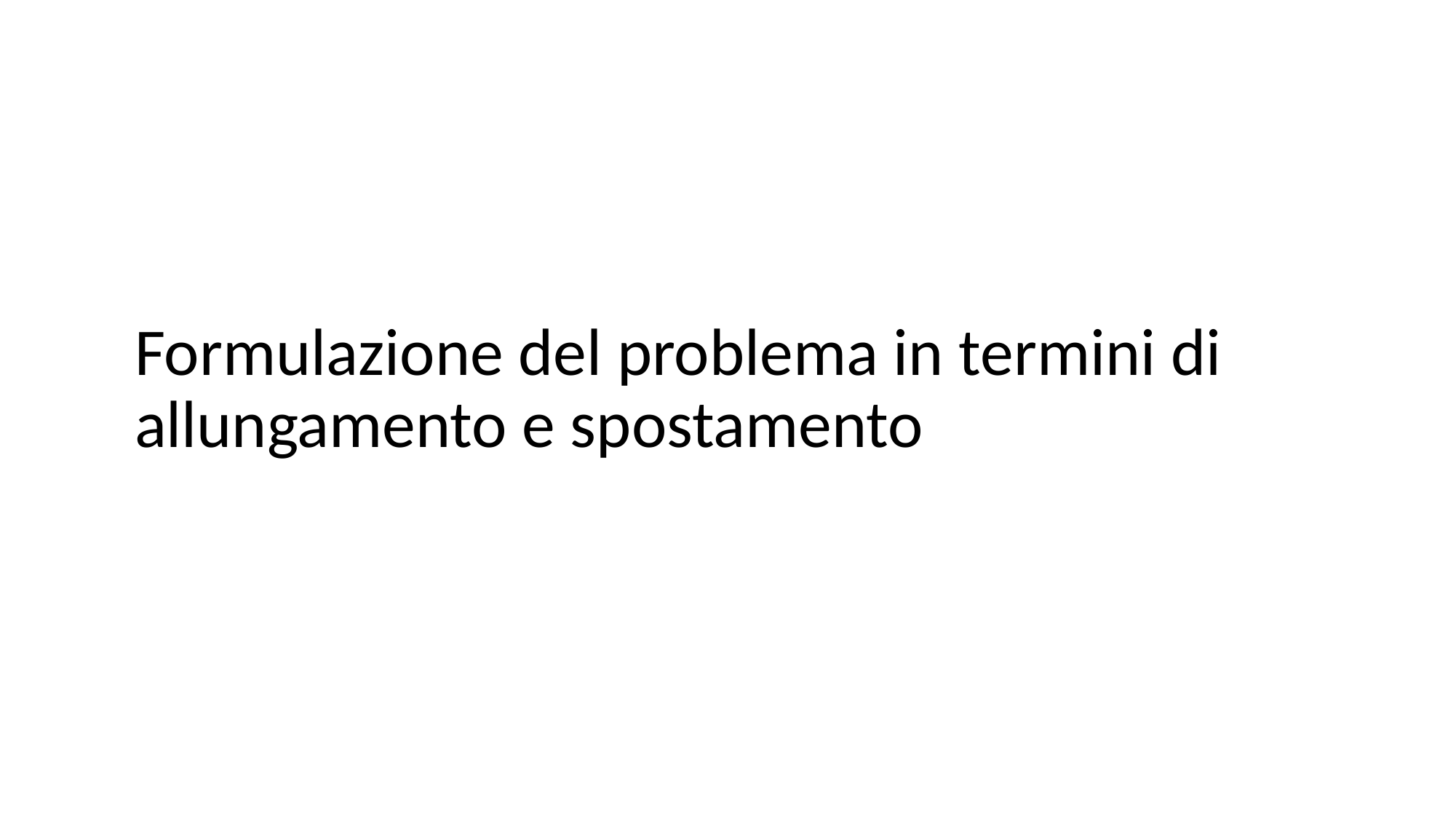

# Formulazione del problema in termini di allungamento e spostamento